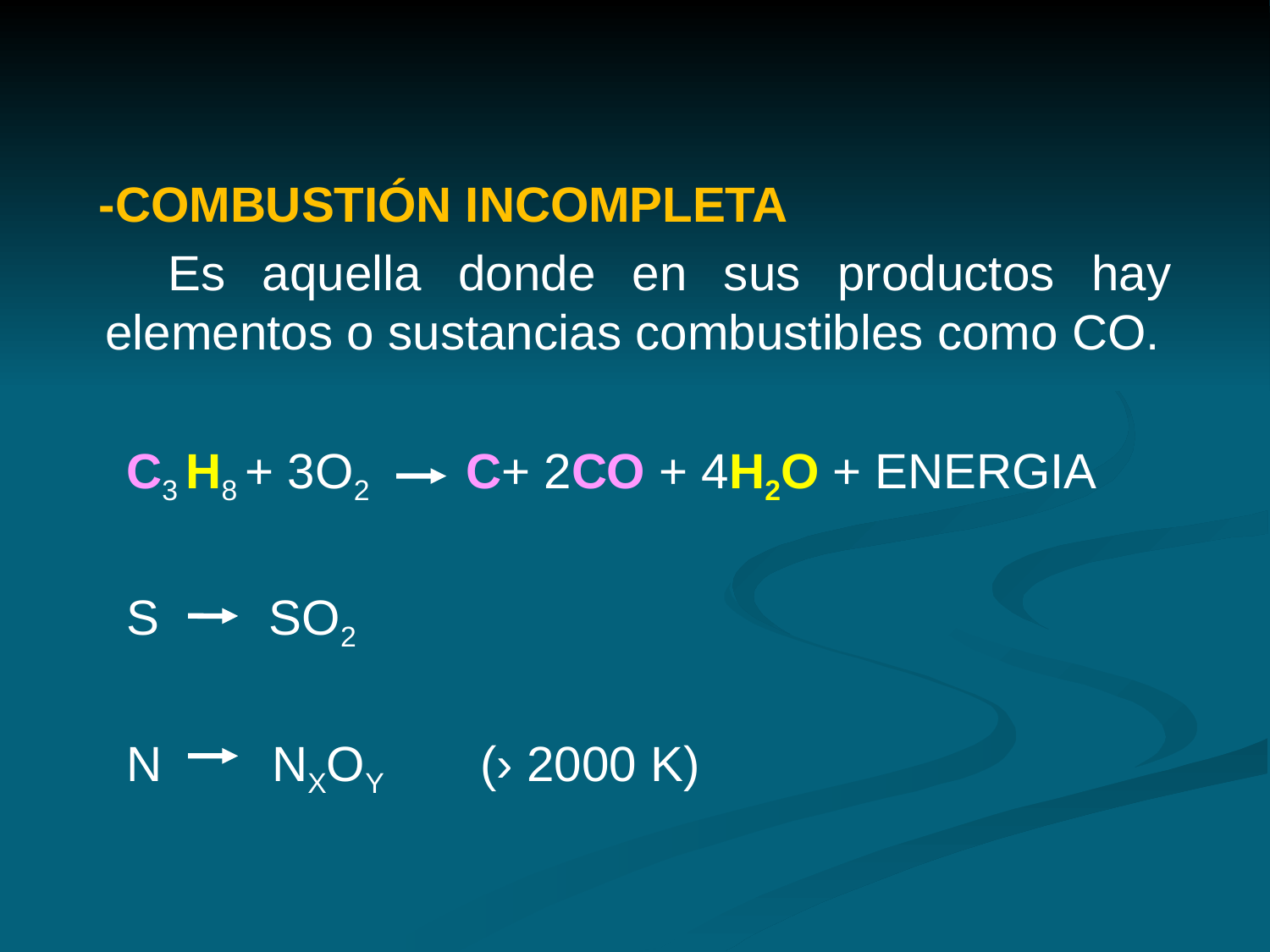

-COMBUSTIÓN INCOMPLETA
   Es aquella donde en sus productos hay elementos o sustancias combustibles como CO.

     C3 H8 + 3O2       C+ 2CO + 4H2O + ENERGIA

     S        SO2

     N        NXOY       (› 2000 K)